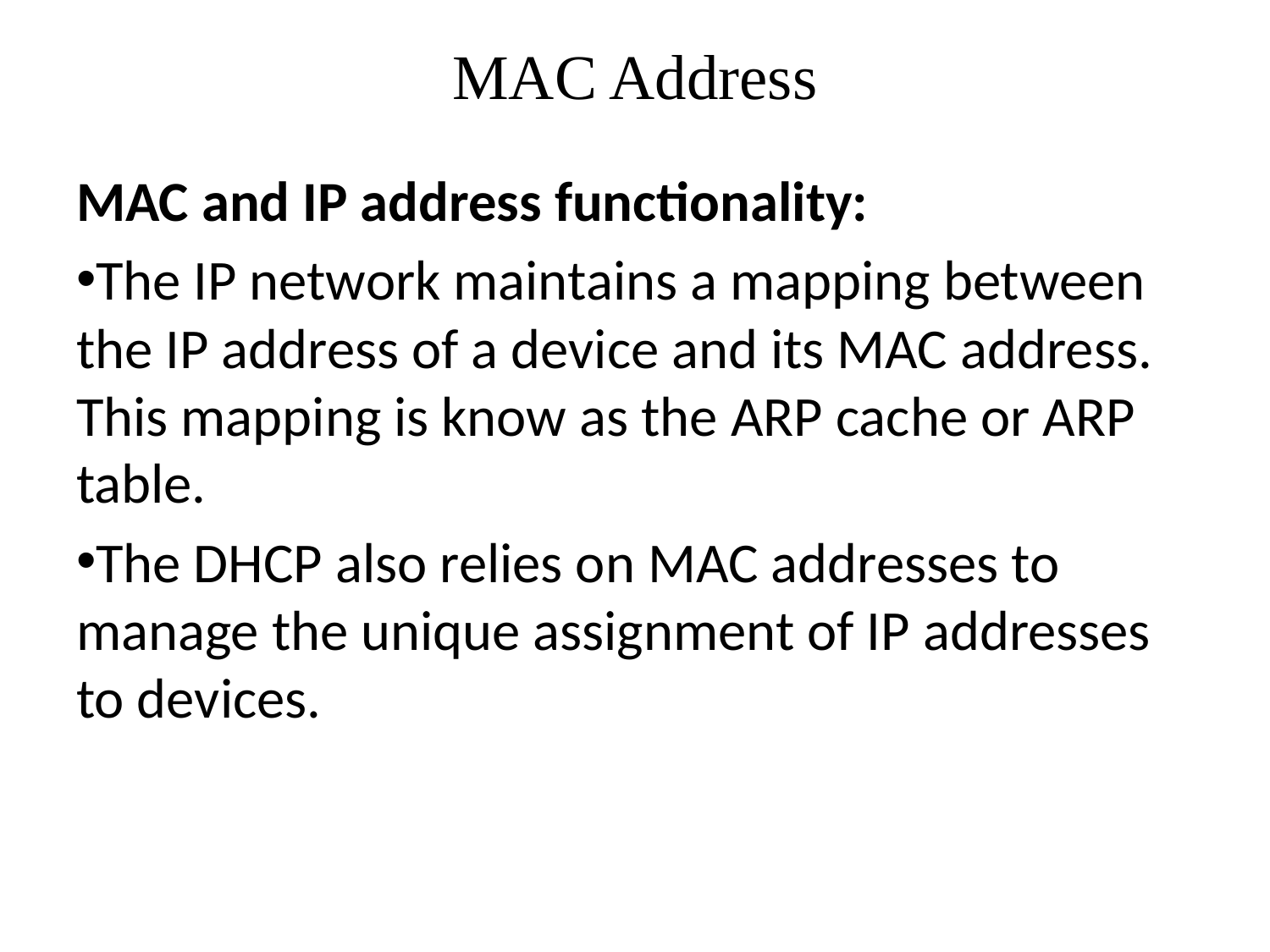

# MAC Address
MAC and IP address functionality:
The IP network maintains a mapping between the IP address of a device and its MAC address. This mapping is know as the ARP cache or ARP table.
The DHCP also relies on MAC addresses to manage the unique assignment of IP addresses to devices.